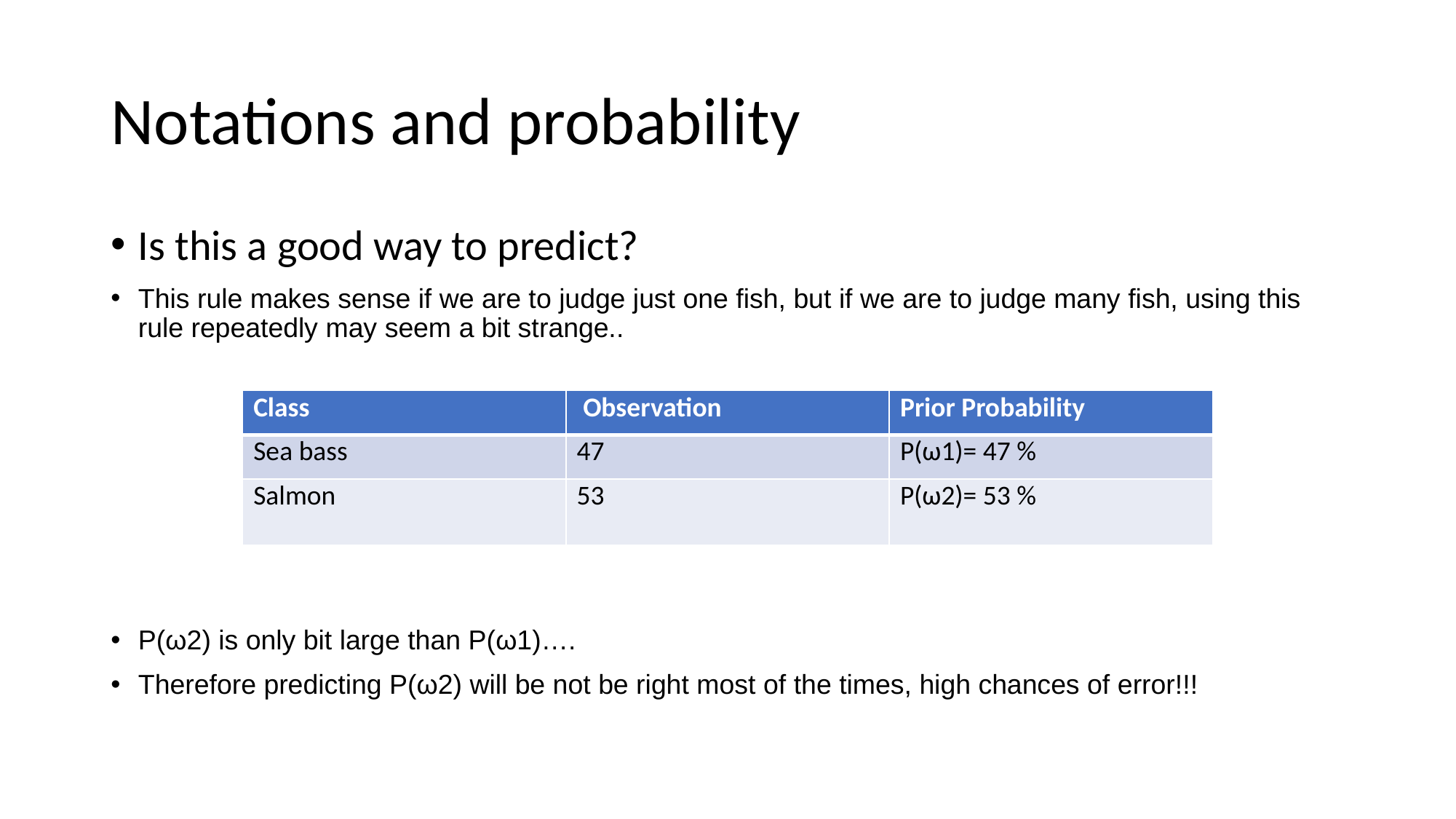

# Notations and probability
Is this a good way to predict?
This rule makes sense if we are to judge just one fish, but if we are to judge many fish, using this rule repeatedly may seem a bit strange..

P(ω2) is only bit large than P(ω1)….
Therefore predicting P(ω2) will be not be right most of the times, high chances of error!!!

| Class | Observation | Prior Probability |
| --- | --- | --- |
| Sea bass | 47 | P(ω1)= 47 % |
| Salmon | 53 | P(ω2)= 53 % |